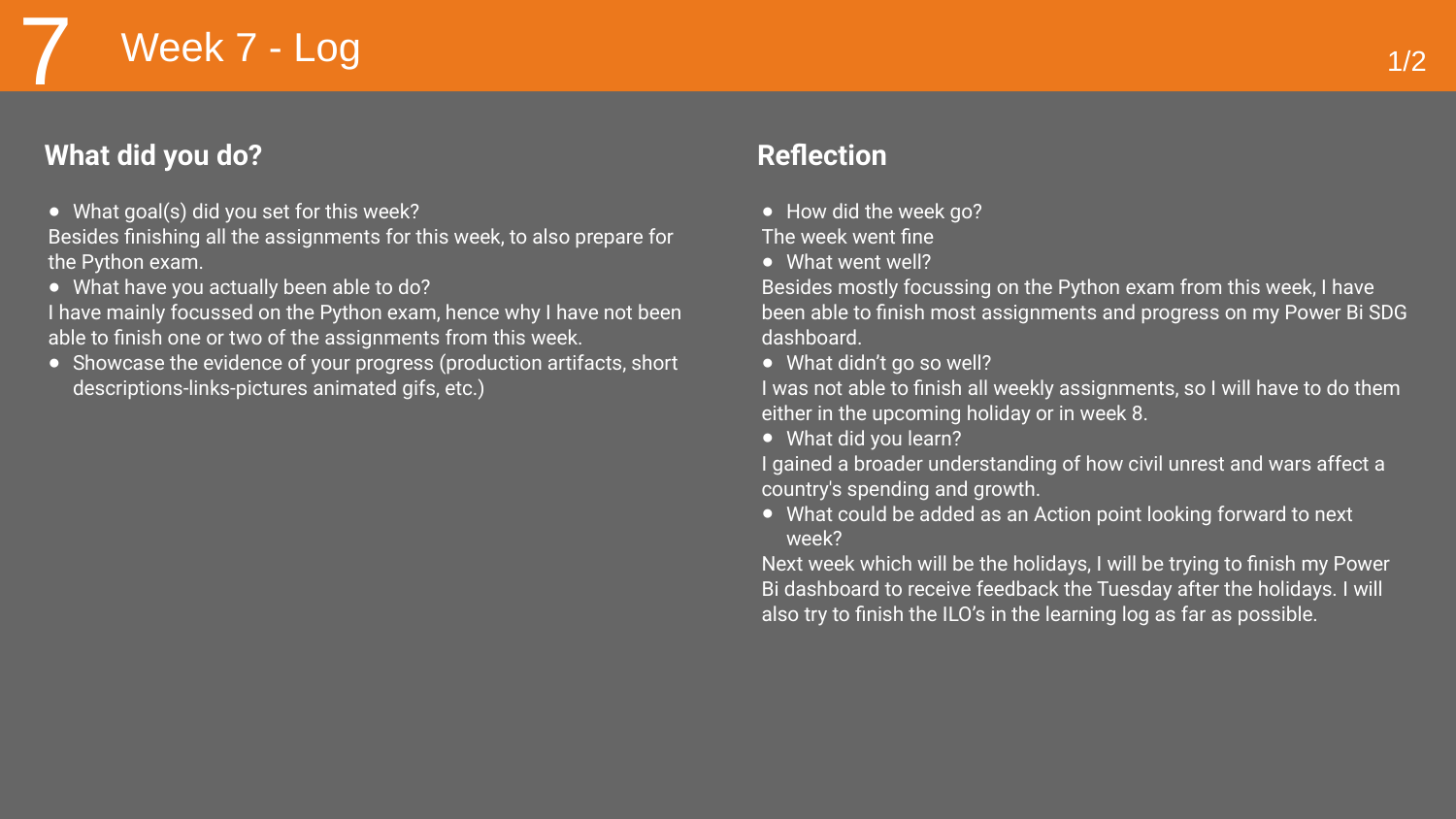

7
# Week 7 - Log
1/2

What did you do?
Reflection
What goal(s) did you set for this week?
Besides finishing all the assignments for this week, to also prepare for the Python exam.
What have you actually been able to do?
I have mainly focussed on the Python exam, hence why I have not been able to finish one or two of the assignments from this week.
Showcase the evidence of your progress (production artifacts, short descriptions-links-pictures animated gifs, etc.)
How did the week go?
The week went fine
What went well?
Besides mostly focussing on the Python exam from this week, I have been able to finish most assignments and progress on my Power Bi SDG dashboard.
What didn’t go so well?
I was not able to finish all weekly assignments, so I will have to do them either in the upcoming holiday or in week 8.
What did you learn?
I gained a broader understanding of how civil unrest and wars affect a country's spending and growth.
What could be added as an Action point looking forward to next week?
Next week which will be the holidays, I will be trying to finish my Power Bi dashboard to receive feedback the Tuesday after the holidays. I will also try to finish the ILO’s in the learning log as far as possible.